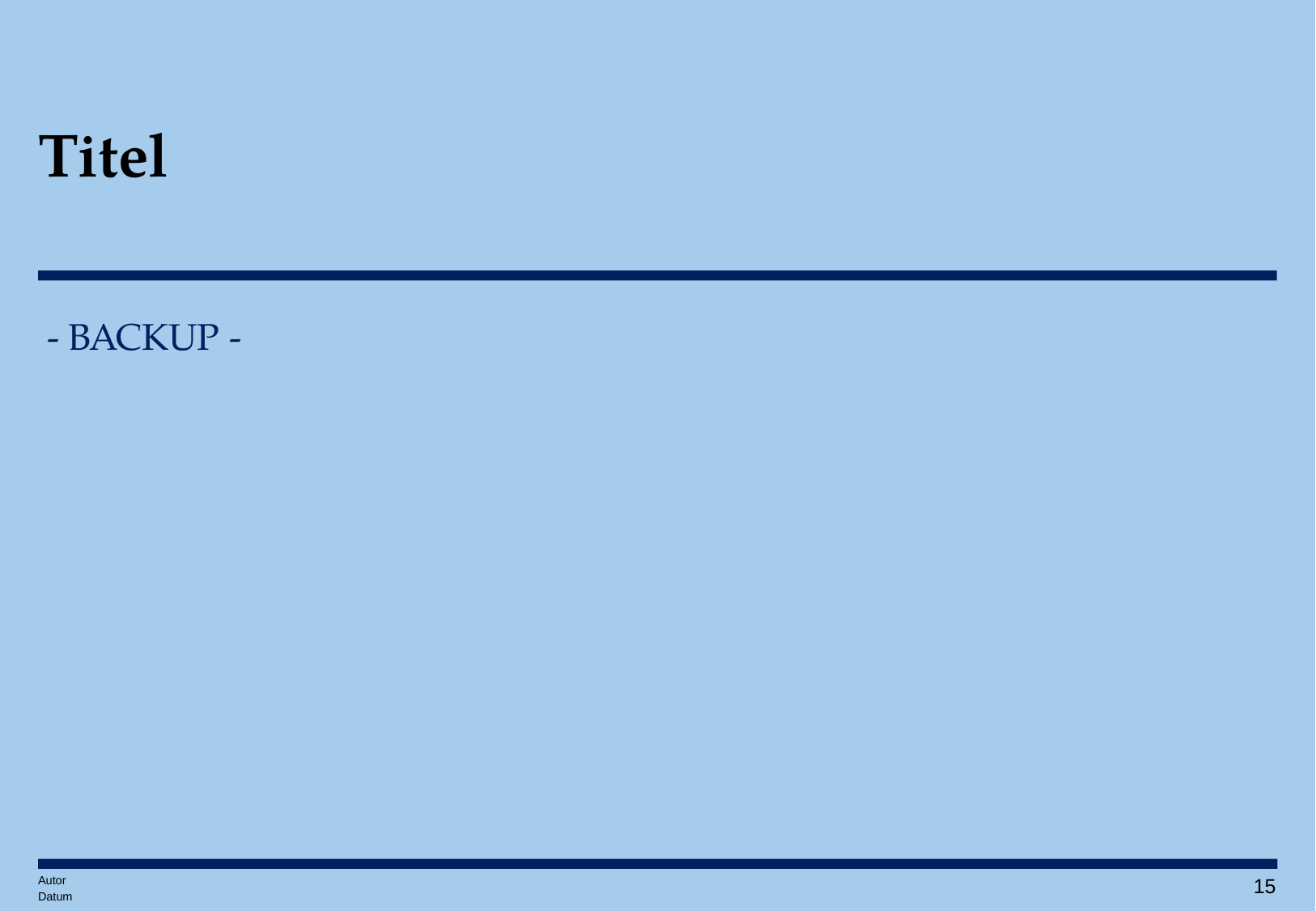

Titel
# - BACKUP -
Autor
15
Datum